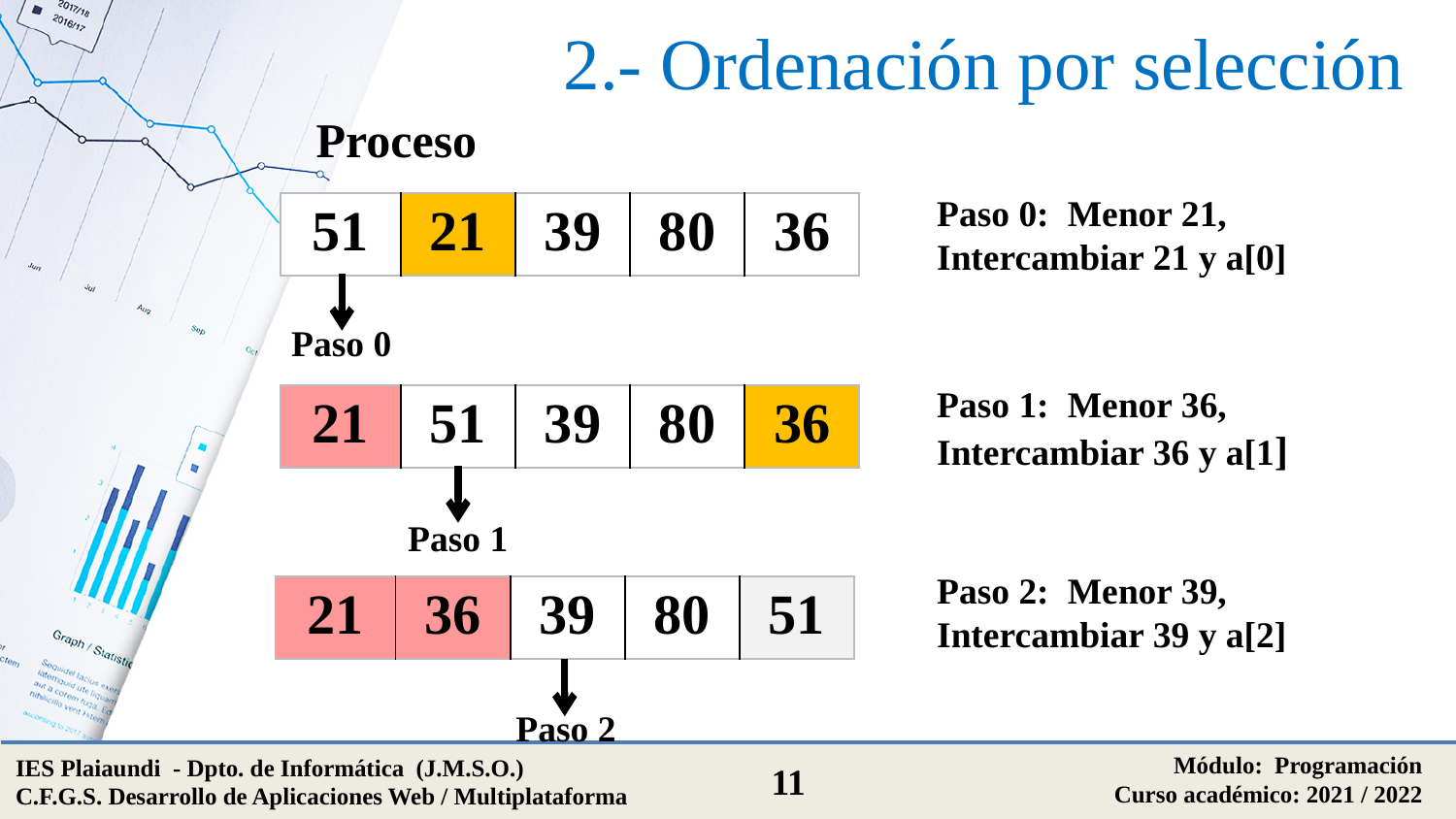

# 2.- Ordenación por selección
Proceso
Paso 0:  Menor 21,
Intercambiar 21 y a[0]
| 51 | 21 | 39 | 80 | 36 |
| --- | --- | --- | --- | --- |
Paso 0
Paso 1:  Menor 36,
Intercambiar 36 y a[1]
| 21 | 51 | 39 | 80 | 36 |
| --- | --- | --- | --- | --- |
Paso 1
Paso 2:  Menor 39,
Intercambiar 39 y a[2]
| 21 | 36 | 39 | 80 | 51 |
| --- | --- | --- | --- | --- |
Paso 2

Módulo:  Programación
Curso académico: 2021 / 2022
IES Plaiaundi  - Dpto. de Informática  (J.M.S.O.)
C.F.G.S. Desarrollo de Aplicaciones Web / Multiplataforma
11